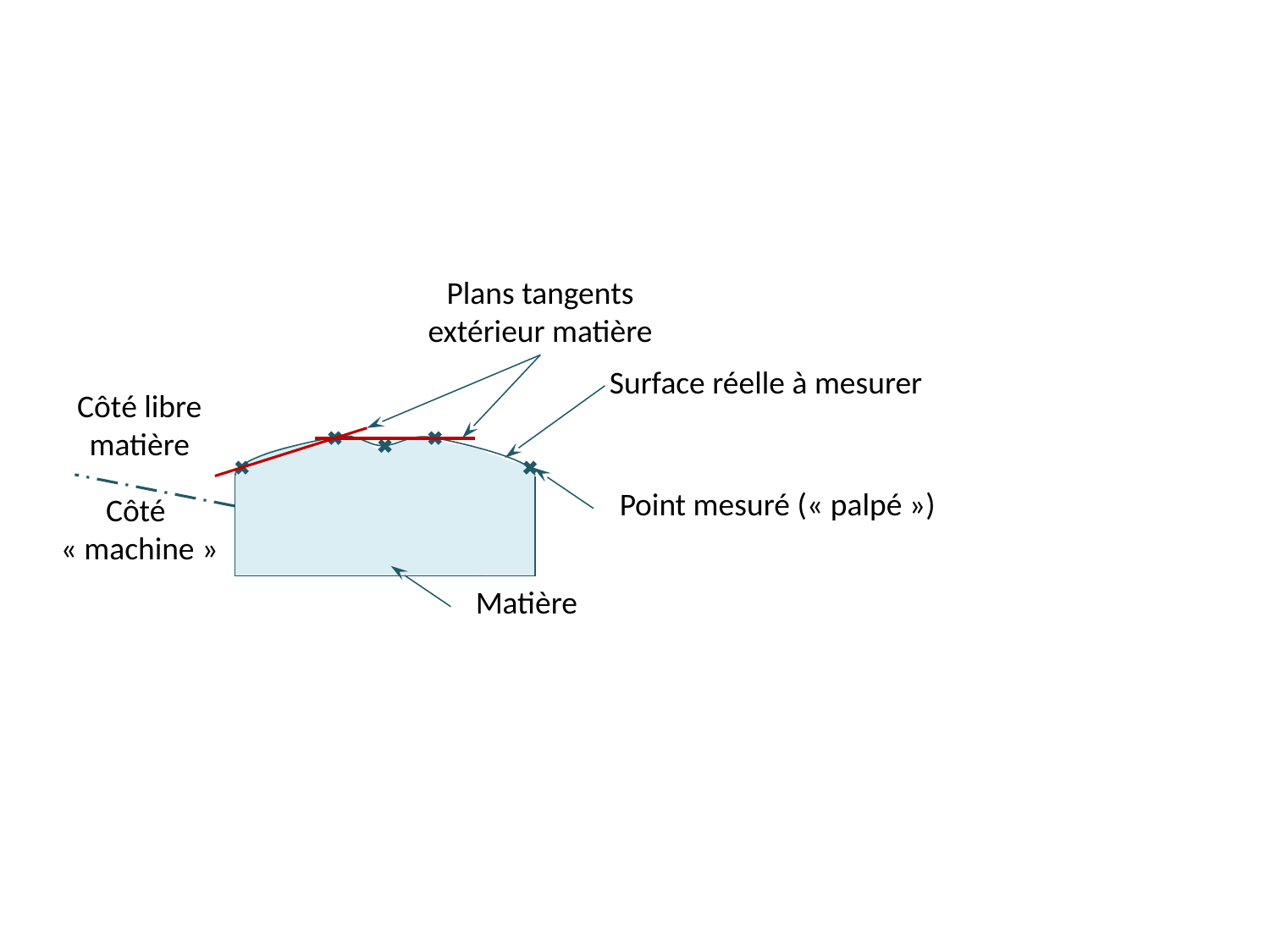

Plans tangents extérieur matière
Surface réelle à mesurer
Côté libre matière

Point mesuré (« palpé »)
Côté
« machine »
Matière